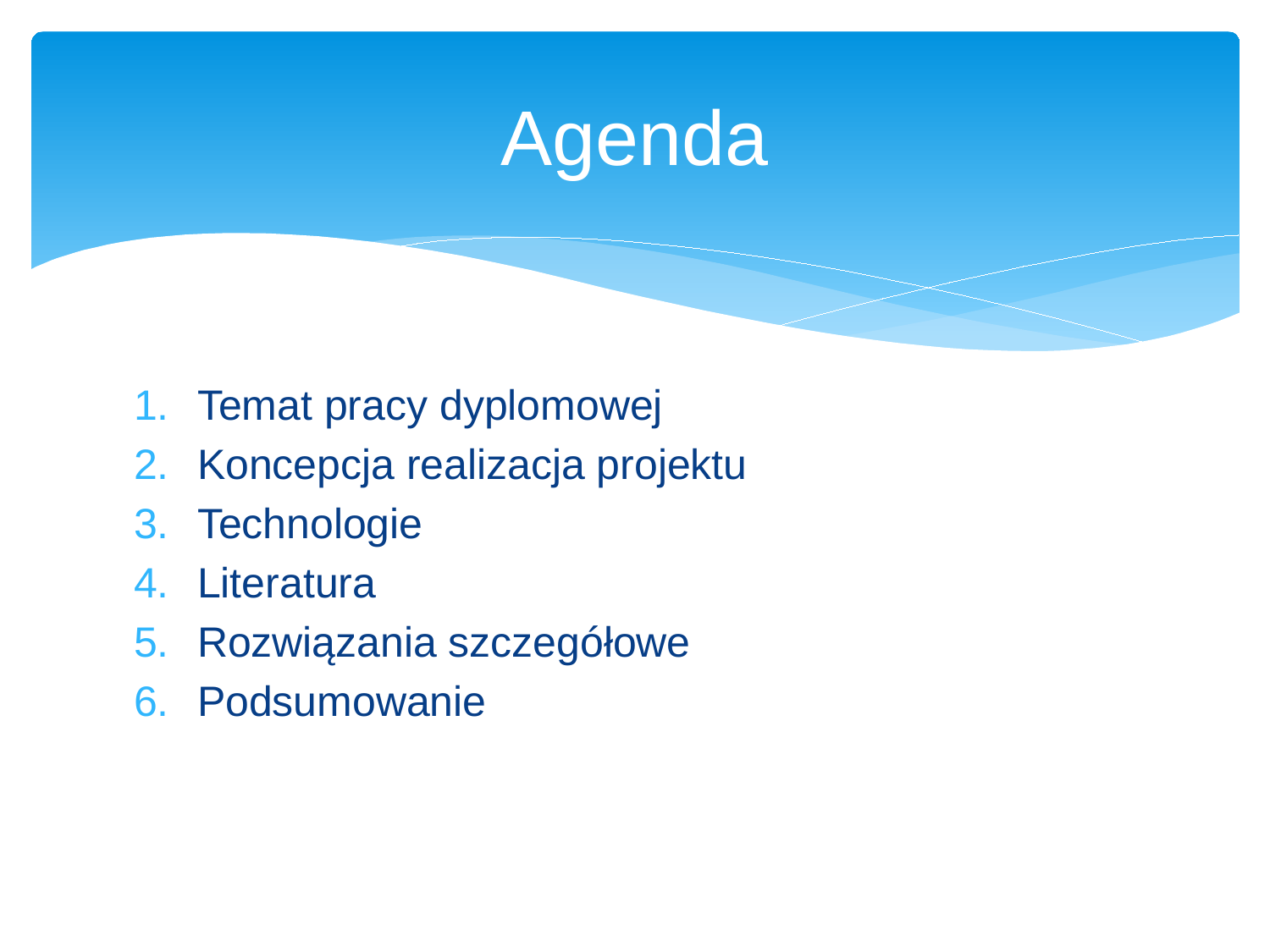

# Agenda
Temat pracy dyplomowej
Koncepcja realizacja projektu
Technologie
Literatura
Rozwiązania szczegółowe
Podsumowanie